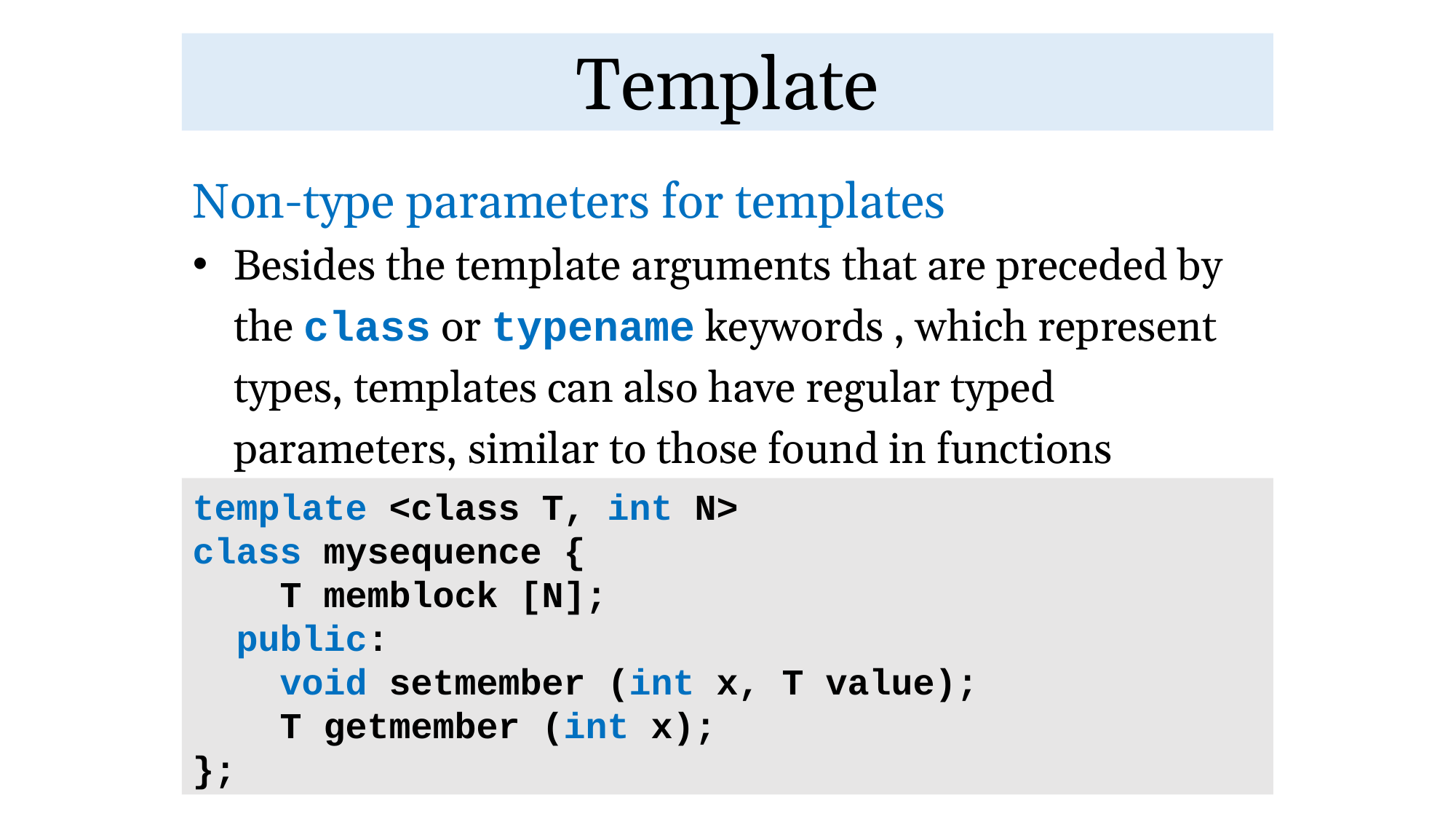

# Template
Non-type parameters for templates
Besides the template arguments that are preceded by the class or typename keywords , which represent types, templates can also have regular typed parameters, similar to those found in functions
template <class T, int N>
class mysequence {
    T memblock [N];
  public:
    void setmember (int x, T value);
    T getmember (int x);
};